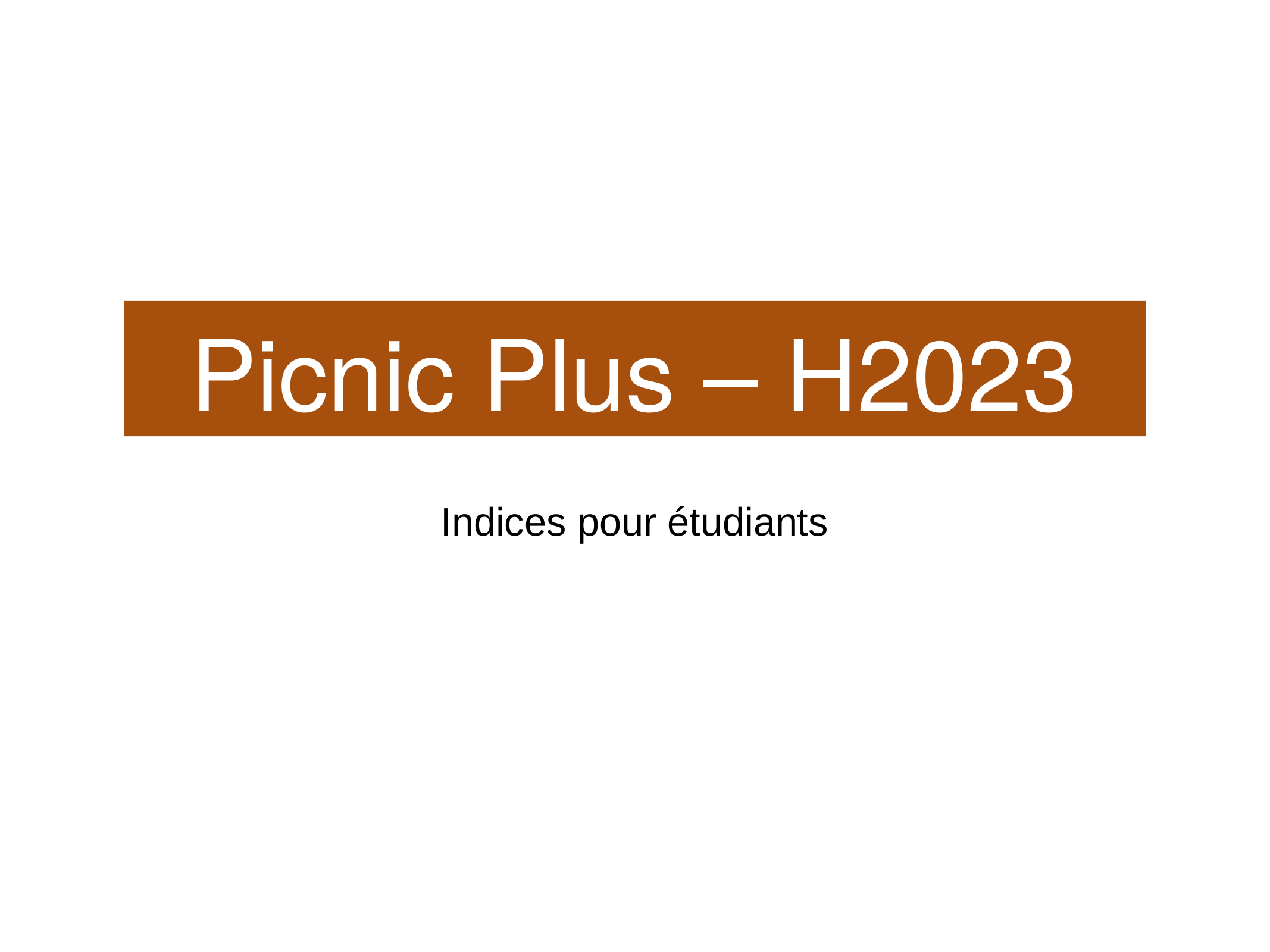

# Picnic Plus – H2023
Indices pour étudiants